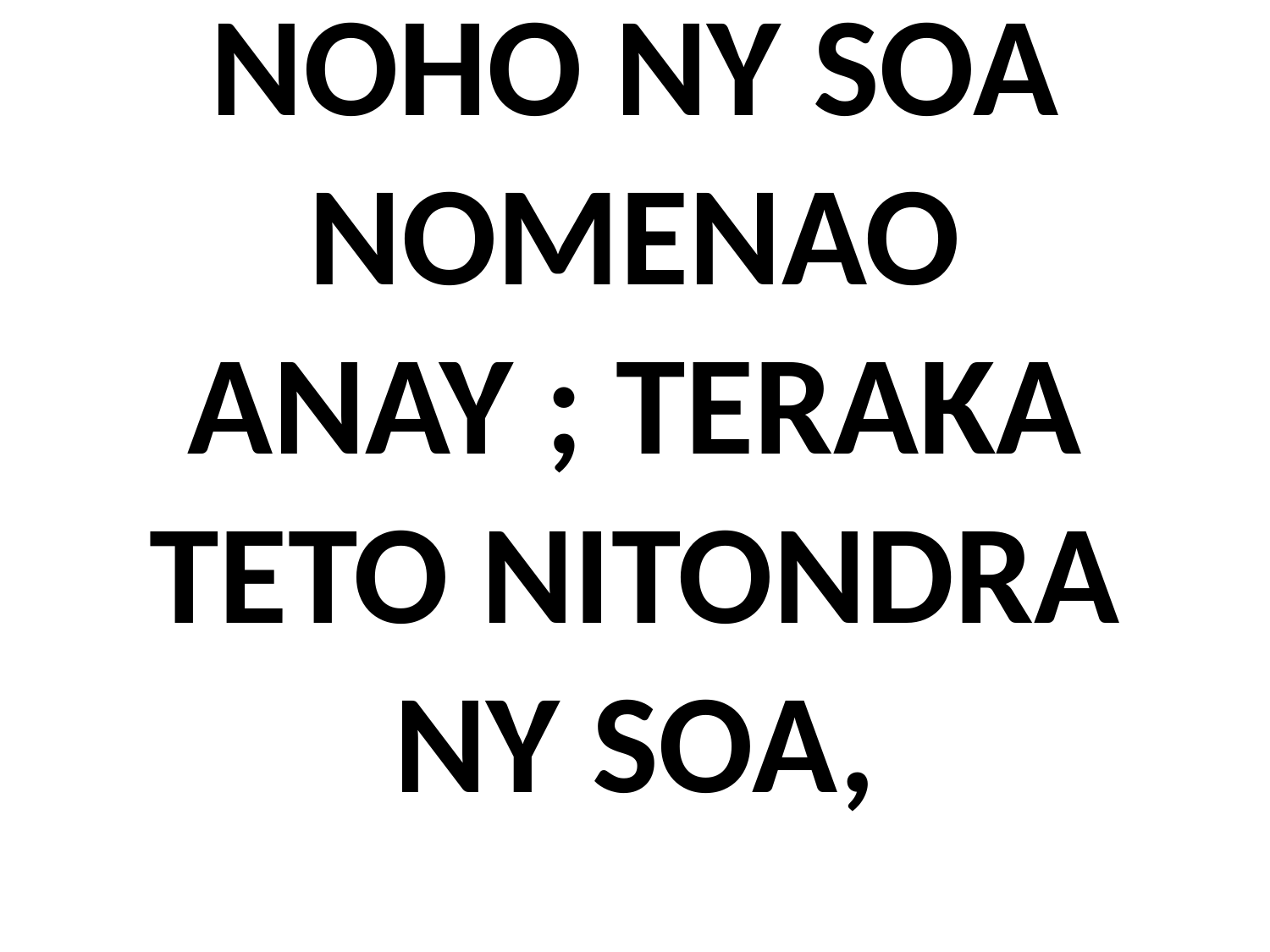

# NOHO NY SOA NOMENAO ANAY ; TERAKA TETO NITONDRA NY SOA,